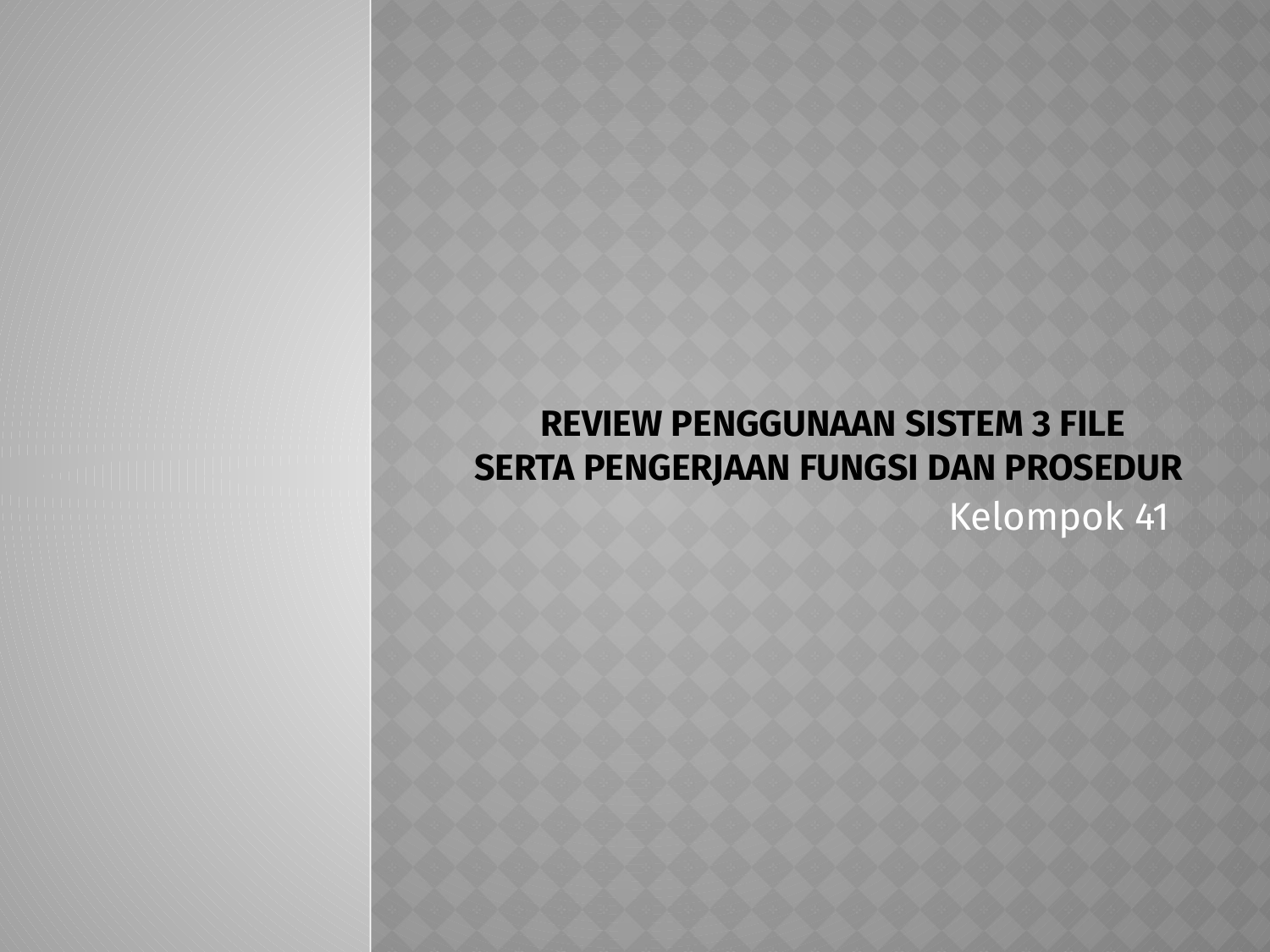

# Review penggunaan sistem 3 file serta Pengerjaan fungsi dan prosedur
Kelompok 41